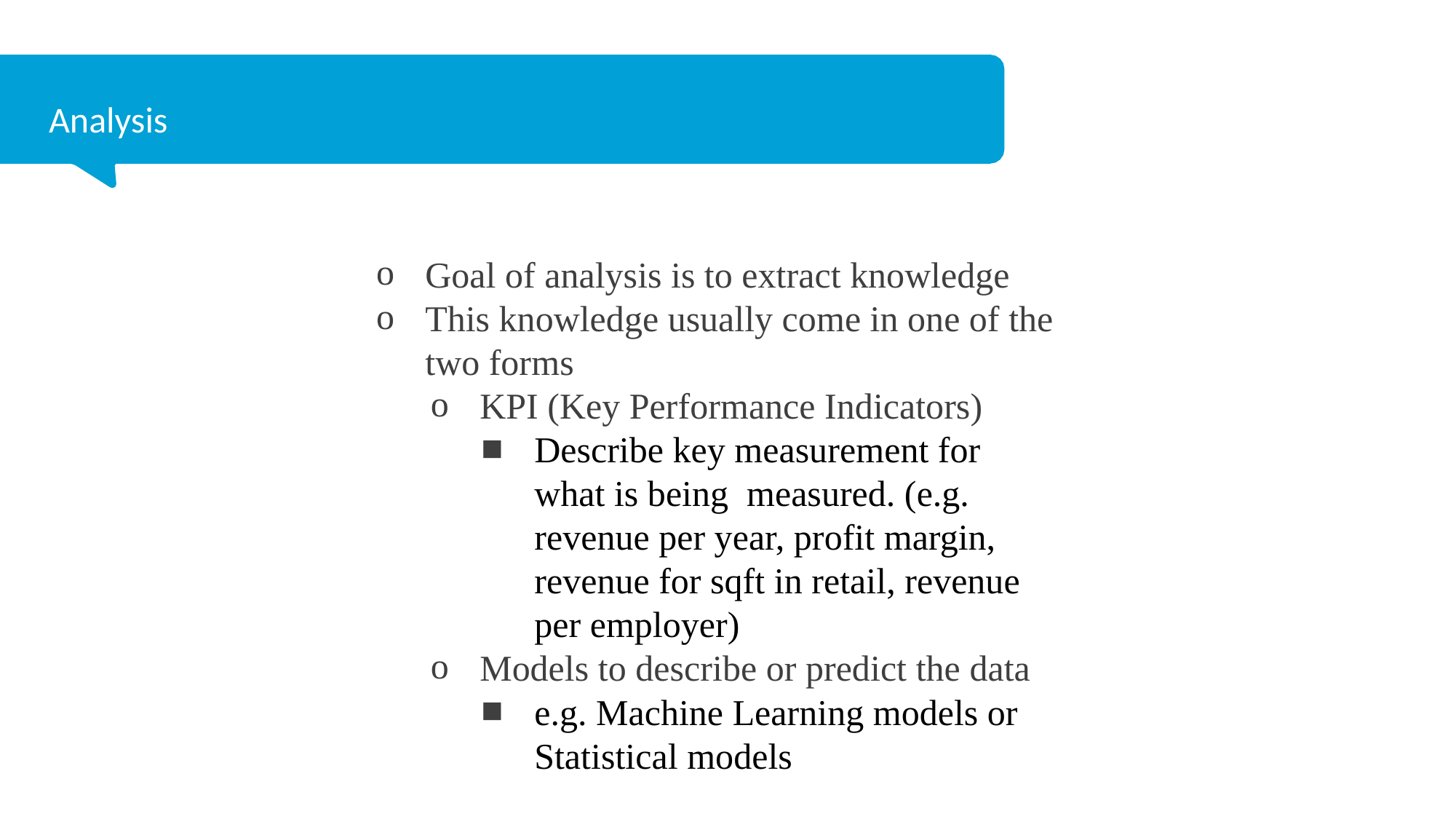

Analysis
Goal of analysis is to extract knowledge
This knowledge usually come in one of the two forms
KPI (Key Performance Indicators)
Describe key measurement for what is being  measured. (e.g. revenue per year, profit margin,  revenue for sqft in retail, revenue per employer)
Models to describe or predict the data
e.g. Machine Learning models or Statistical models